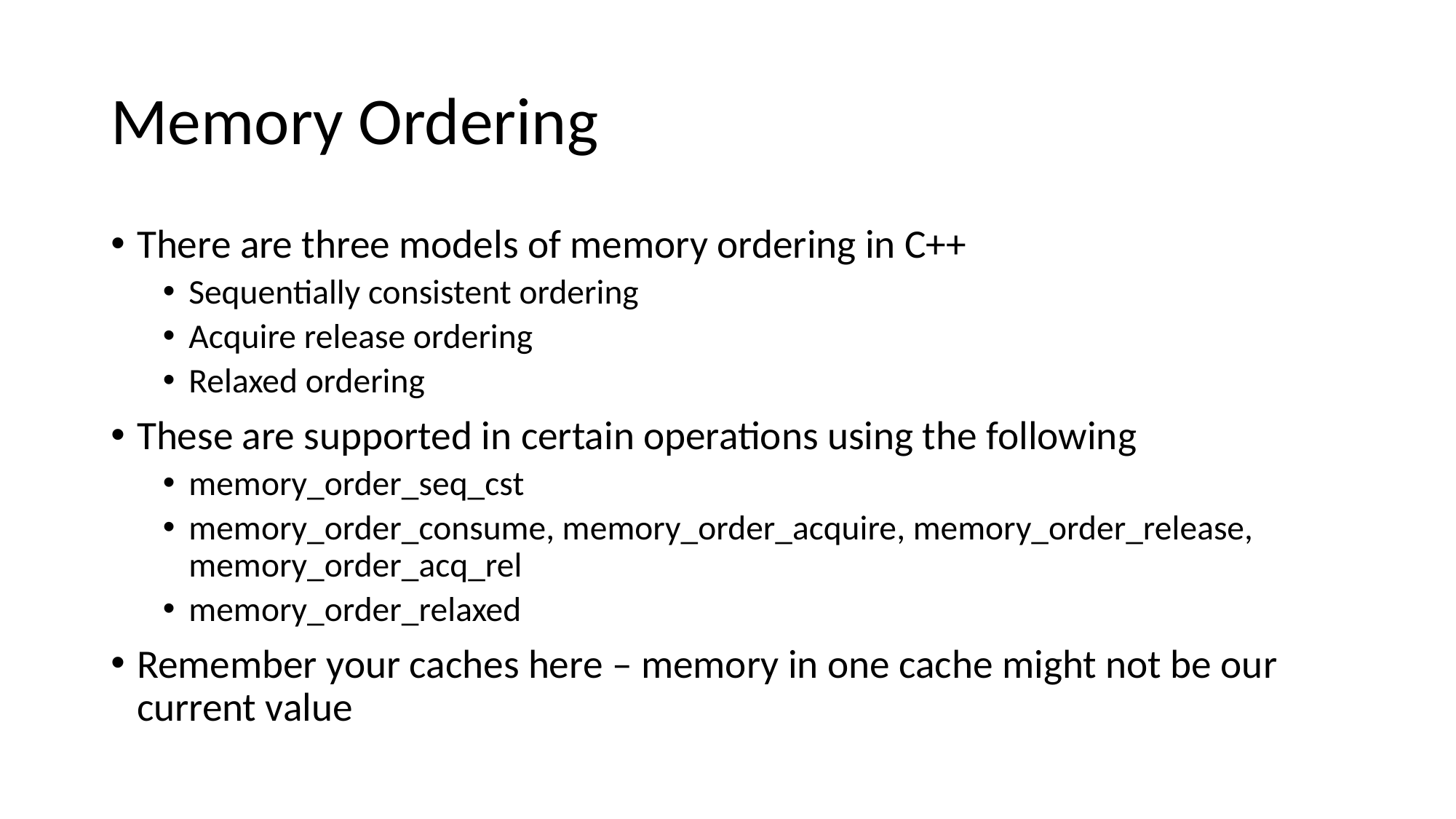

# Memory Ordering
There are three models of memory ordering in C++
Sequentially consistent ordering
Acquire release ordering
Relaxed ordering
These are supported in certain operations using the following
memory_order_seq_cst
memory_order_consume, memory_order_acquire, memory_order_release, memory_order_acq_rel
memory_order_relaxed
Remember your caches here – memory in one cache might not be our current value